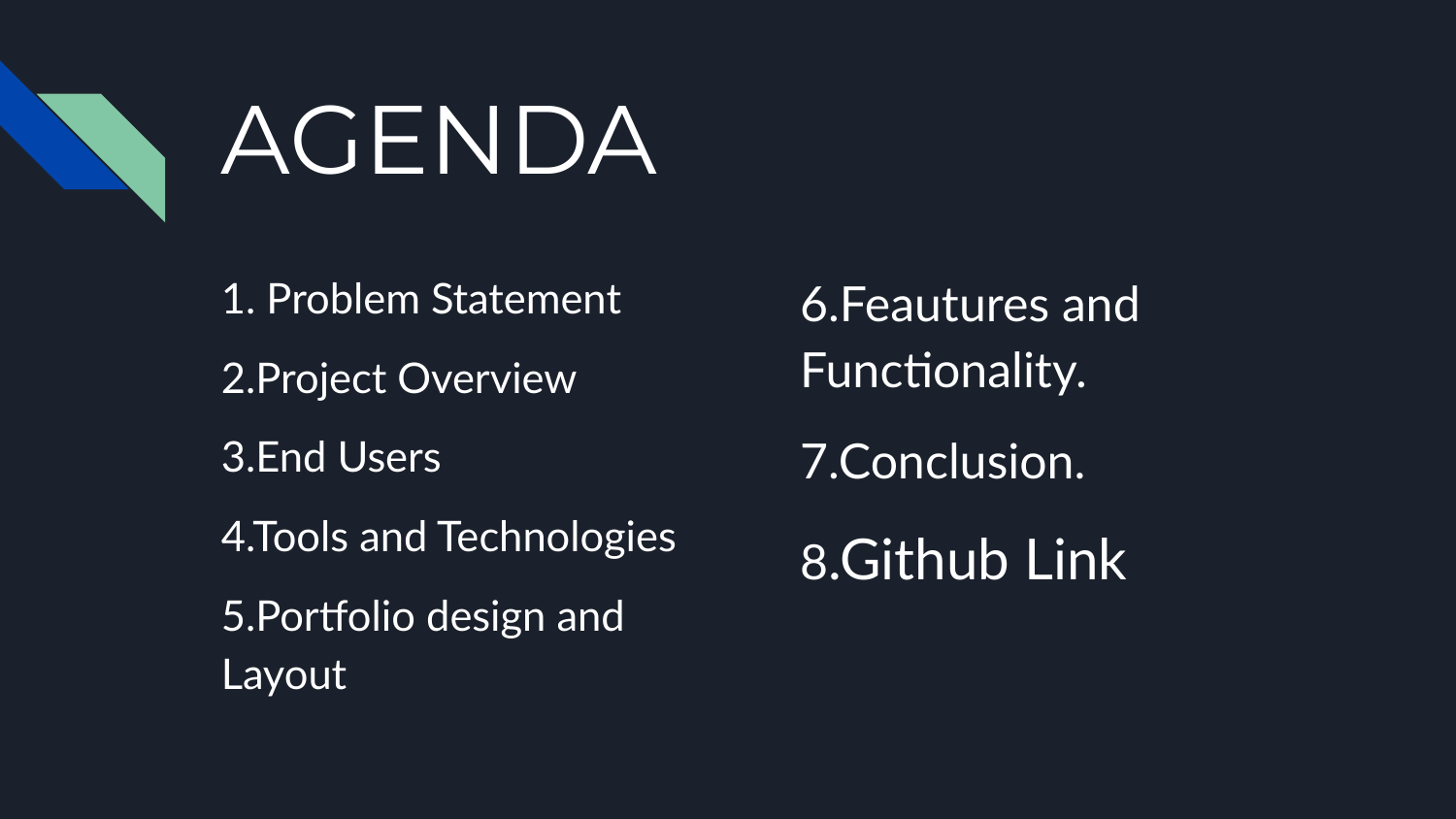

# AGENDA
1. Problem Statement
2.Project Overview
3.End Users
4.Tools and Technologies
5.Portfolio design and Layout
6.Feautures and Functionality.
7.Conclusion.
8.Github Link